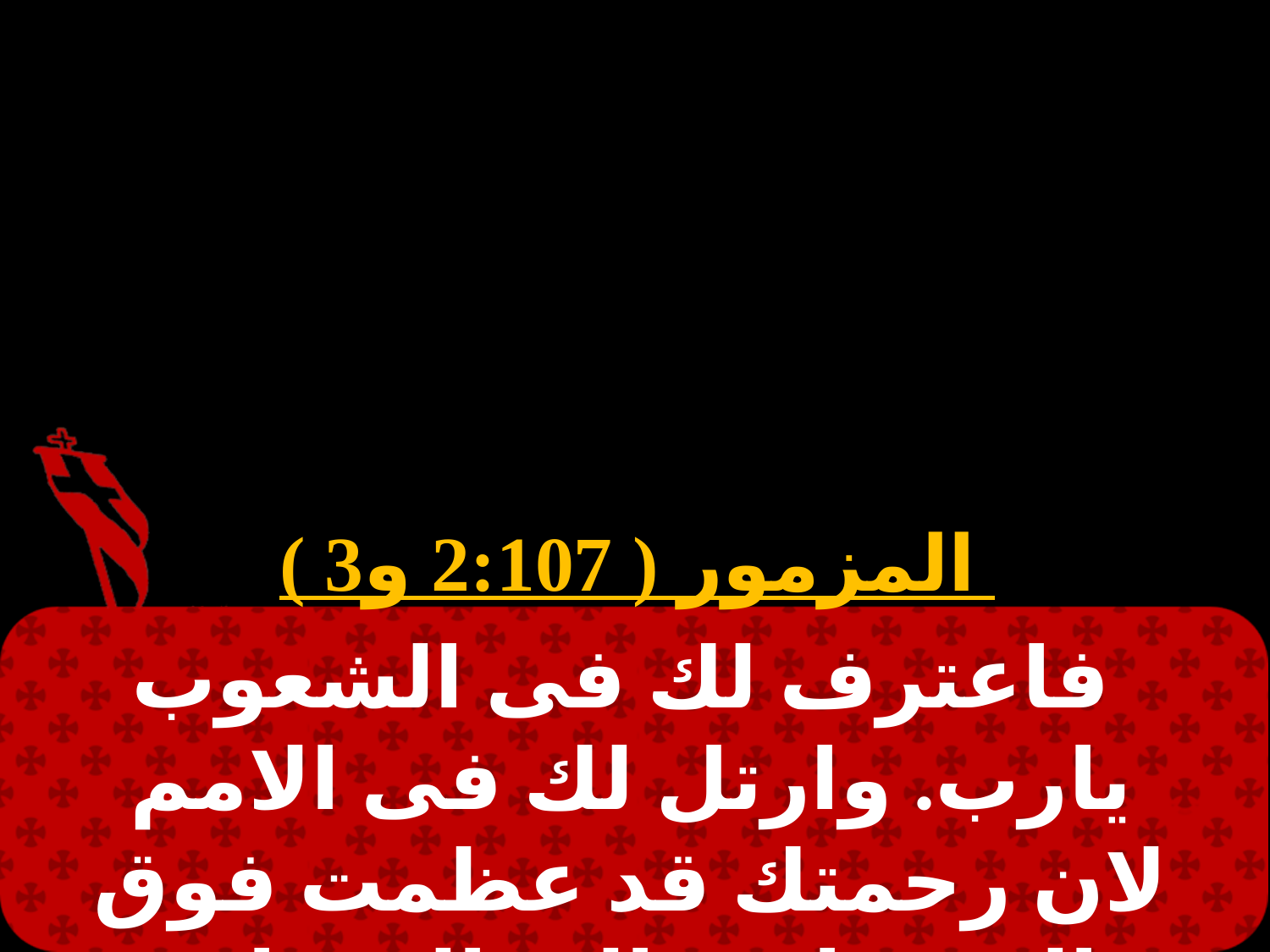

المزمور ( 2:107 و3 )
 فاعترف لك فى الشعوب يارب. وارتل لك فى الامم لان رحمتك قد عظمت فوق السموات وإلى السحاب حقك.